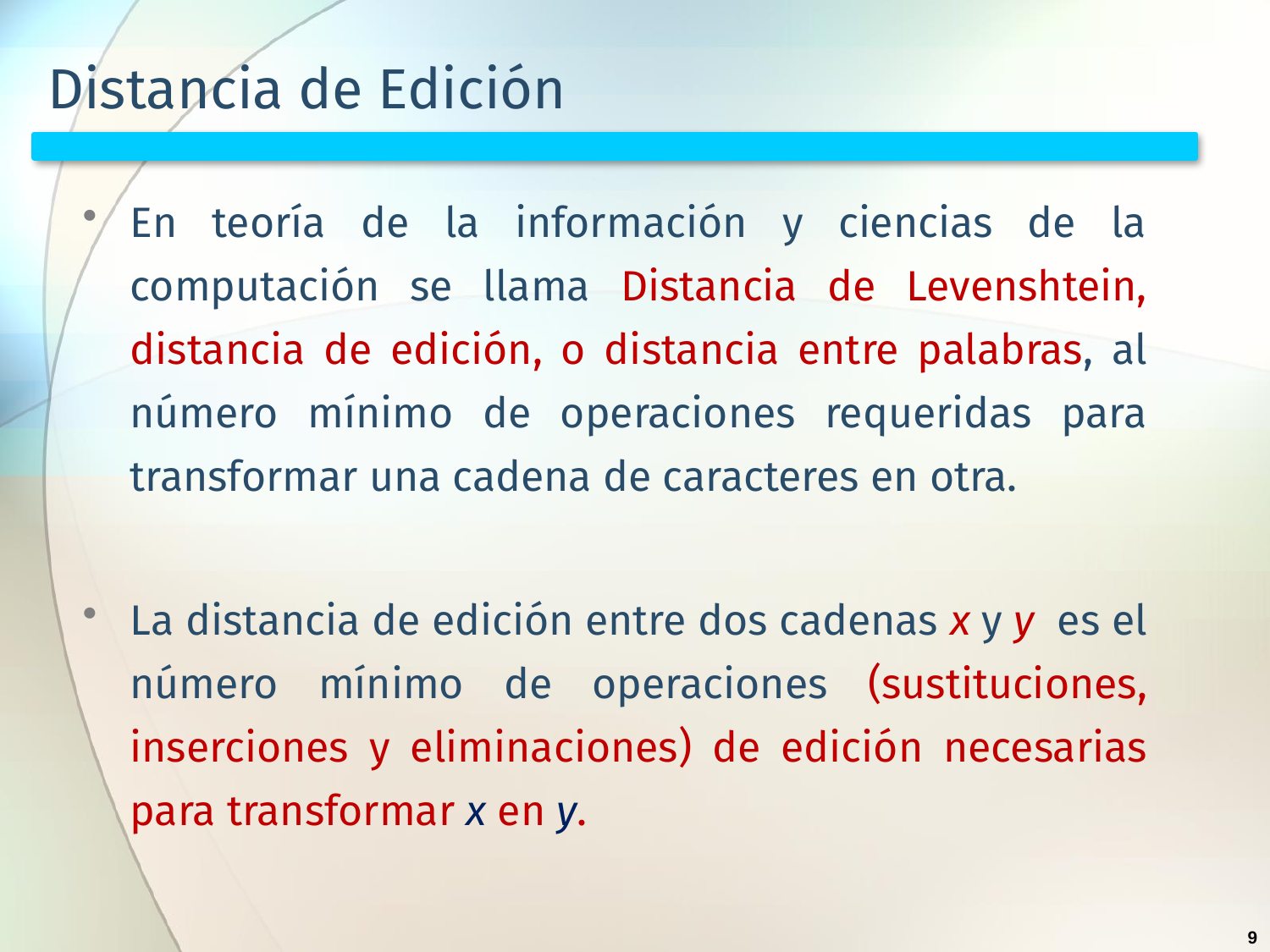

# Distancia de Edición

En teoría de la información y ciencias de la computación se llama Distancia de Levenshtein, distancia de edición, o distancia entre palabras, al número mínimo de operaciones requeridas para transformar una cadena de caracteres en otra.

La distancia de edición entre dos cadenas x y y  es el número mínimo de operaciones (sustituciones, inserciones y eliminaciones) de edición necesarias para transformar x en y.

9